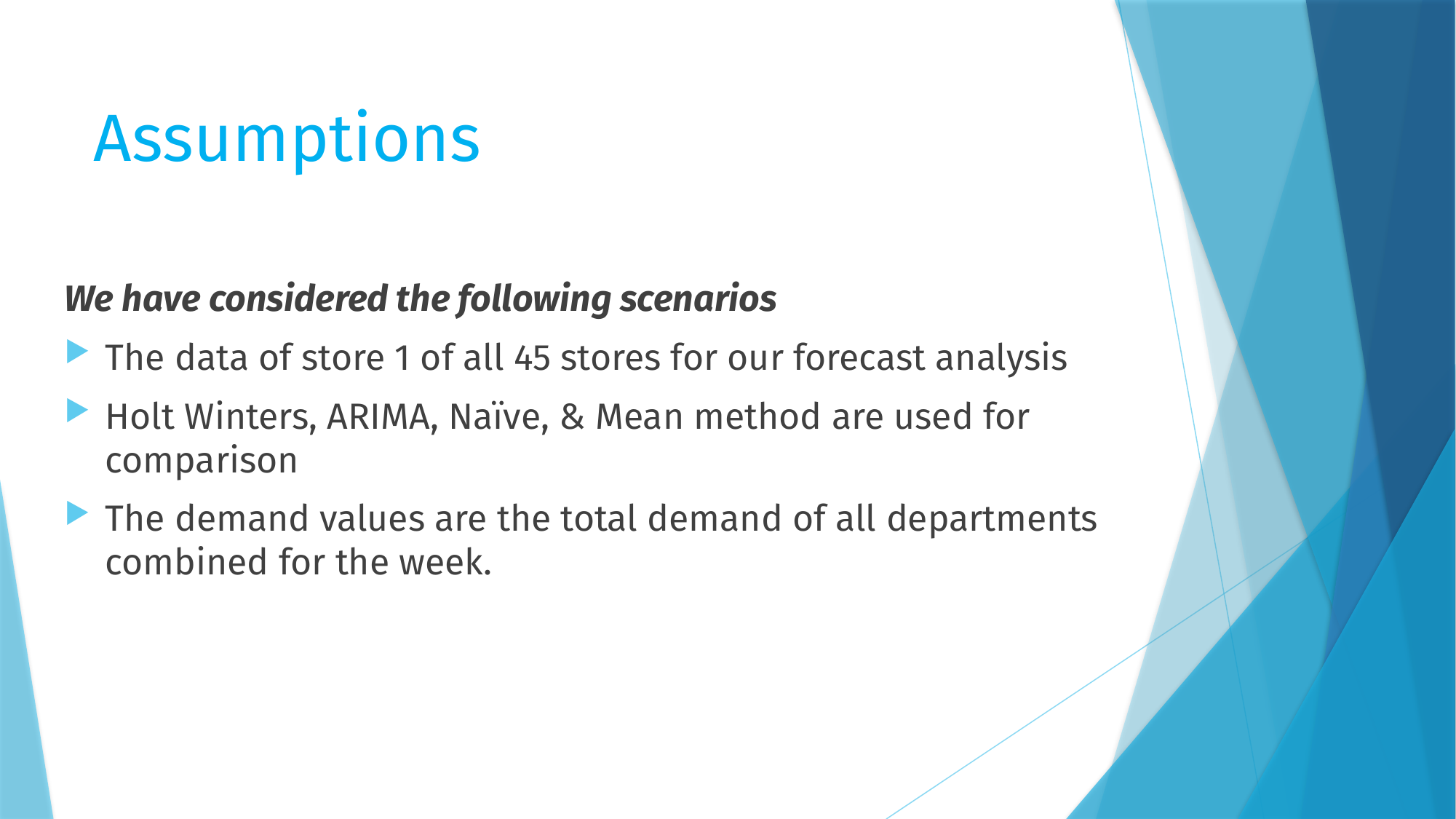

We have considered the following scenarios
The data of store 1 of all 45 stores for our forecast analysis
Holt Winters, ARIMA, Naïve, & Mean method are used for comparison
The demand values are the total demand of all departments combined for the week.

# Assumptions
Assumptions